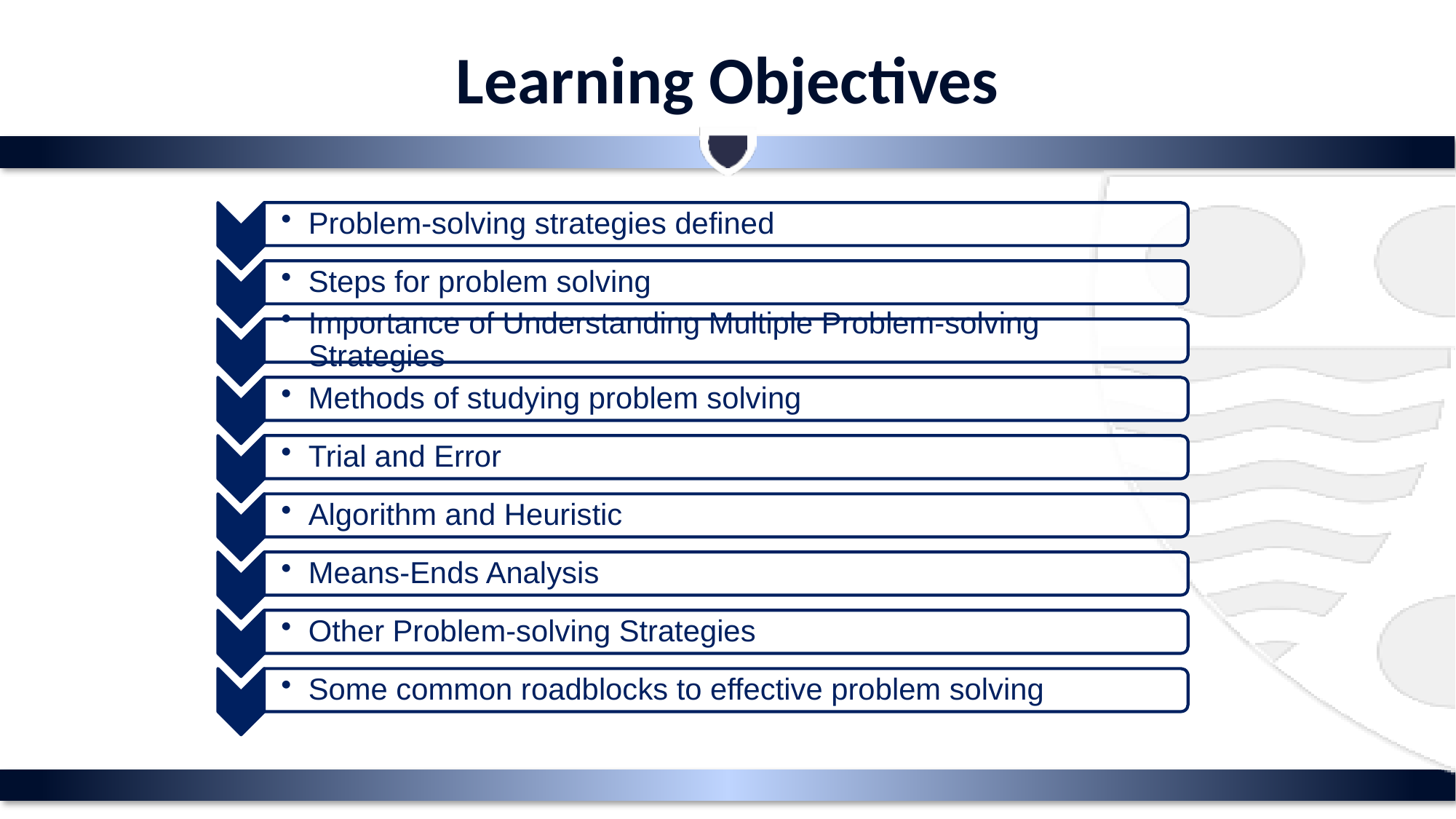

# Learning Objectives

Problem-solving strategies defined

Steps for problem solving

Importance of Understanding Multiple Problem-solving Strategies

Methods of studying problem solving

Trial and Error

Algorithm and Heuristic

Means-Ends Analysis

Other Problem-solving Strategies

Some common roadblocks to effective problem solving